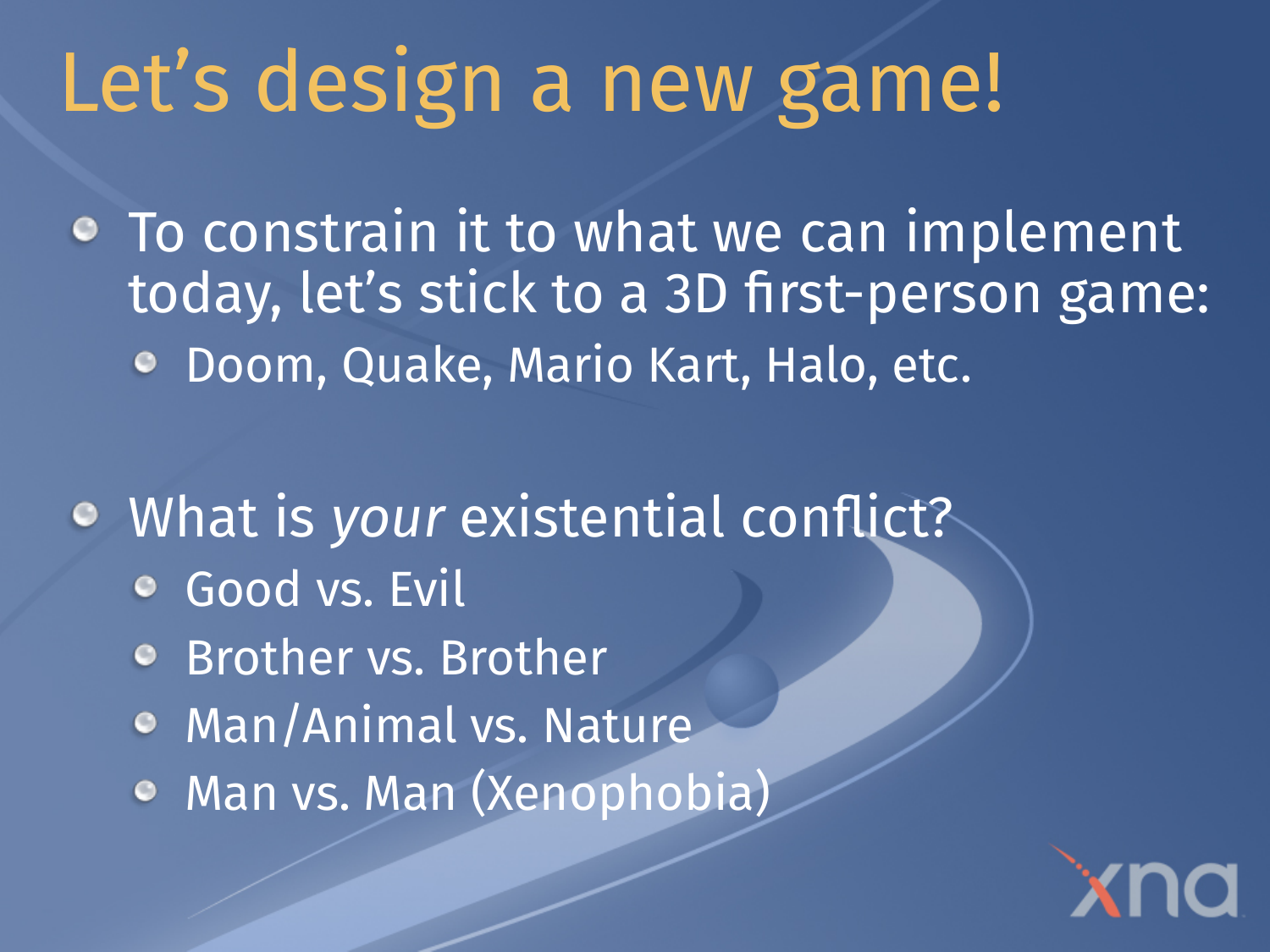

# Let’s design a new game!
To constrain it to what we can implement today, let’s stick to a 3D first-person game:
Doom, Quake, Mario Kart, Halo, etc.

What is your existential conflict?
Good vs. Evil
Brother vs. Brother
Man/Animal vs. Nature
Man vs. Man (Xenophobia)